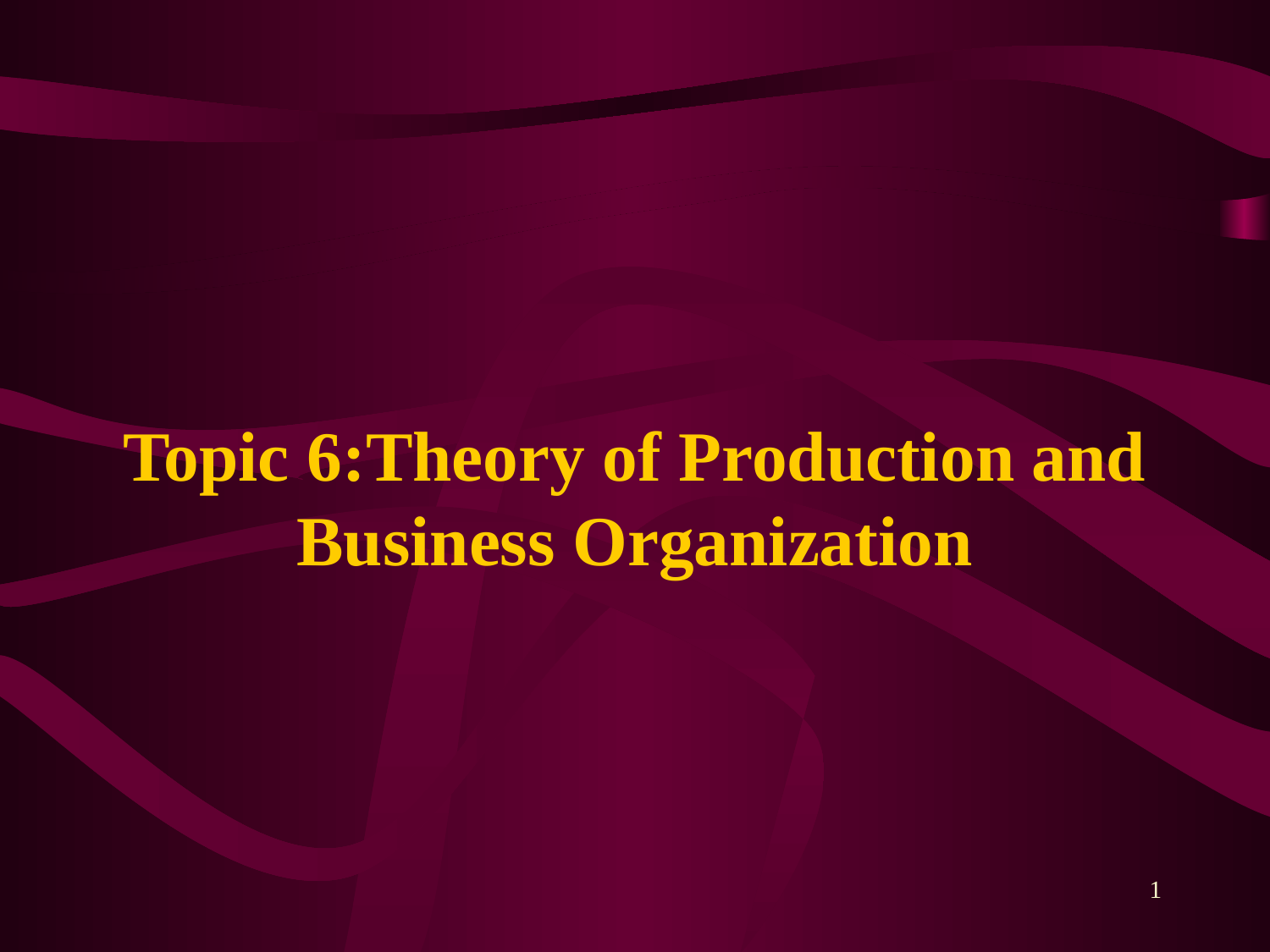

# Topic 6:Theory of Production and Business Organization
1